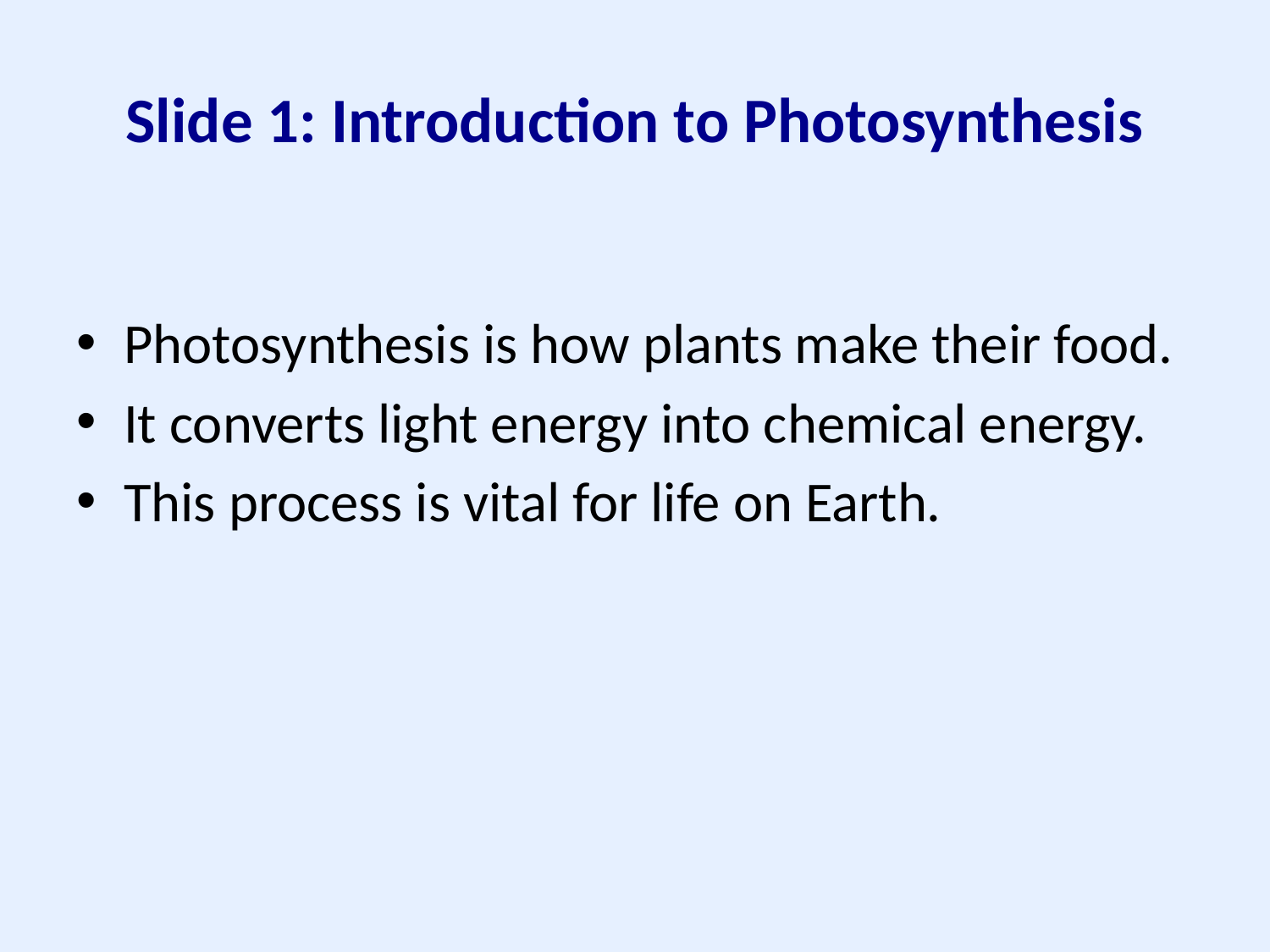

# Slide 1: Introduction to Photosynthesis

Photosynthesis is how plants make their food.
It converts light energy into chemical energy.
This process is vital for life on Earth.